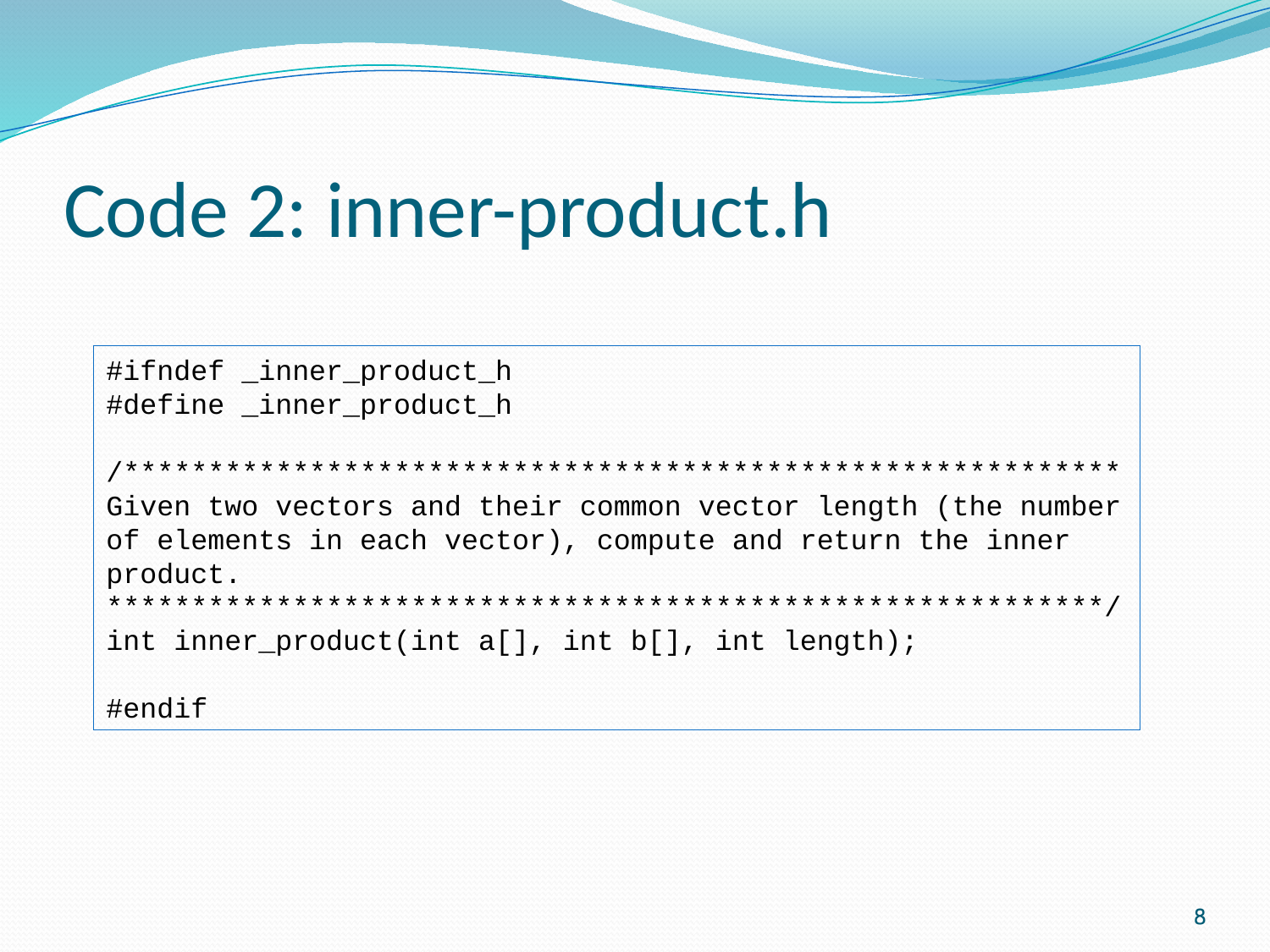

Code 2: inner-product.h
#ifndef _inner_product_h
#define _inner_product_h

/***********************************************************
Given two vectors and their common vector length (the number of elements in each vector), compute and return the inner product.
***********************************************************/
int inner_product(int a[], int b[], int length);

#endif
8